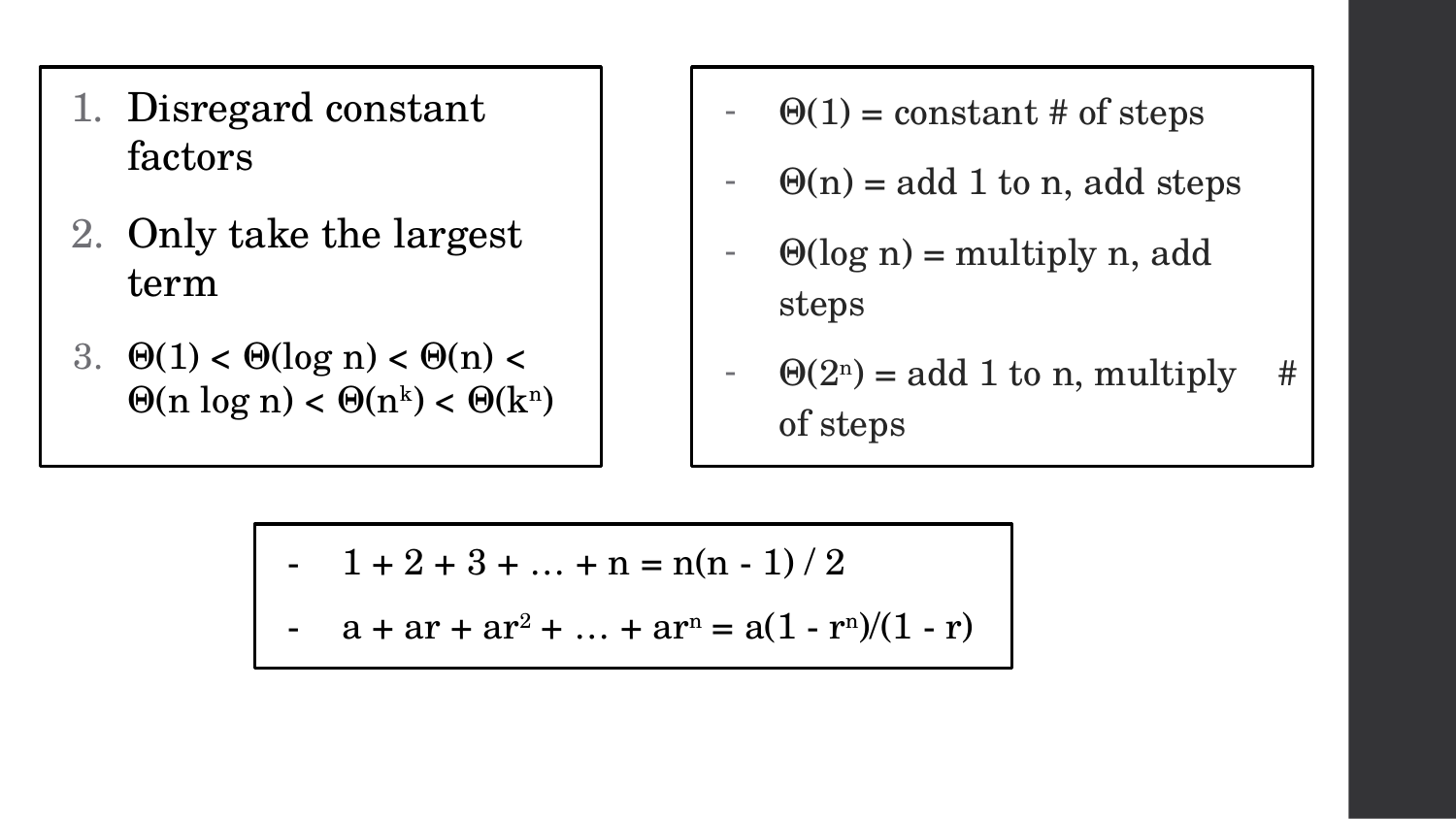

Disregard constant factors
Only take the largest term
Θ(1) < Θ(log n) < Θ(n) < Θ(n log n) < Θ(nk) < Θ(kn)
Θ(1) = constant # of steps
Θ(n) = add 1 to n, add steps
Θ(log n) = multiply n, add steps
Θ(2n) = add 1 to n, multiply    # of steps
1 + 2 + 3 + … + n = n(n - 1) / 2
a + ar + ar2 + … + arn = a(1 - rn)/(1 - r)